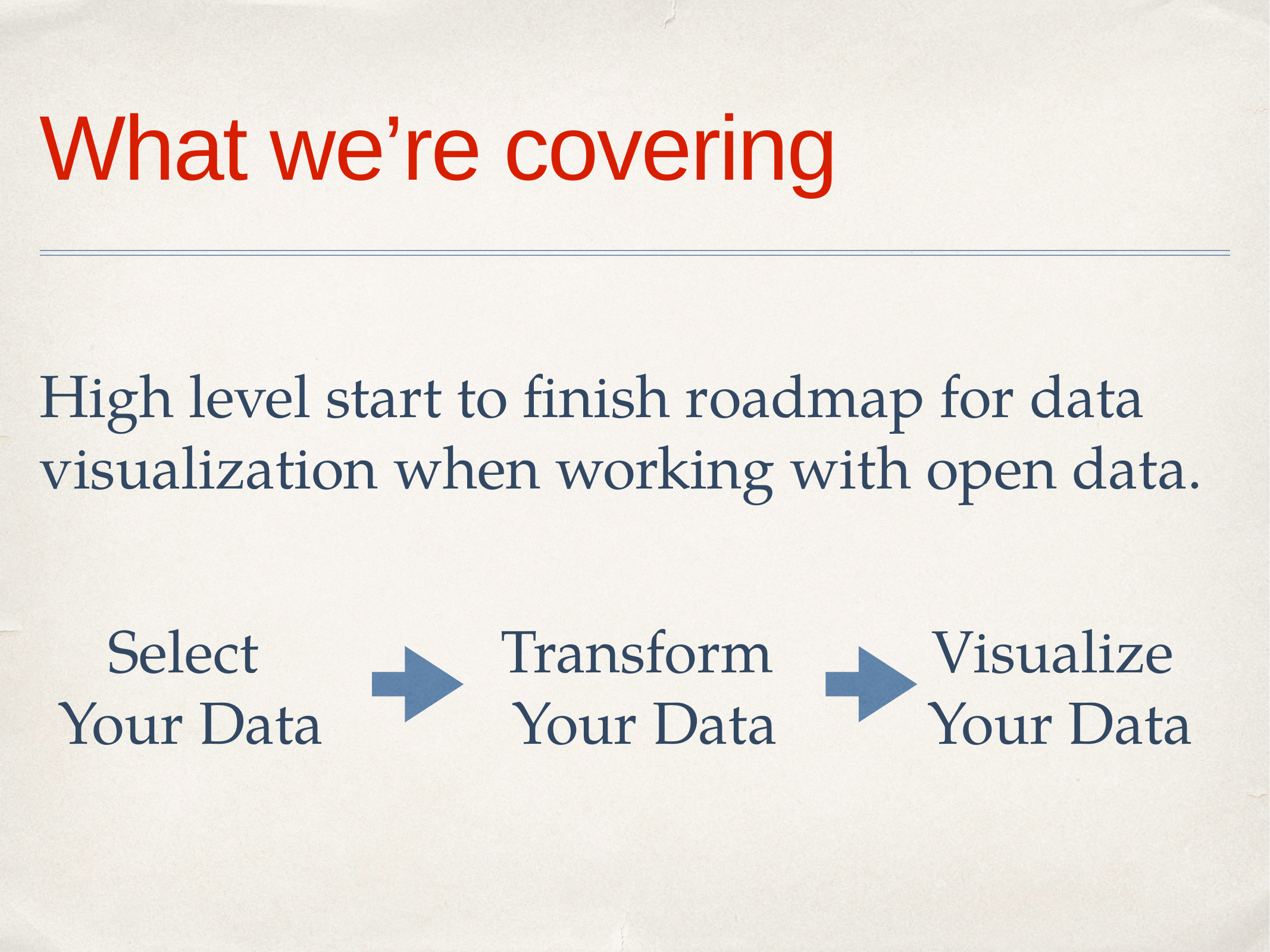

# What we’re covering
High level start to finish roadmap for data visualization when working with open data.
Select
Your Data
Transform
Your Data
Visualize
Your Data